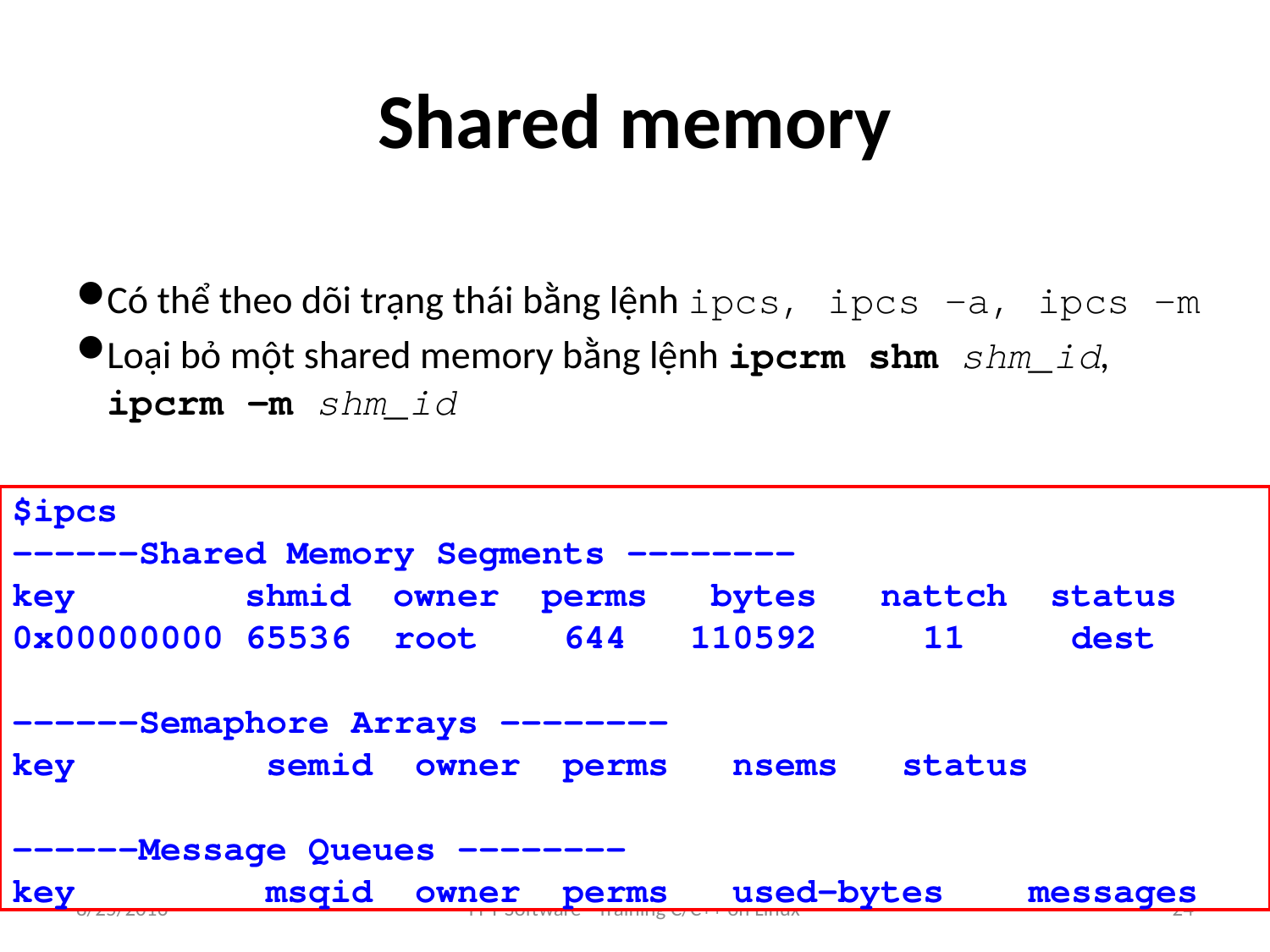

# Shared memory
Có thể theo dõi trạng thái bằng lệnh ipcs, ipcs -a, ipcs -m
Loại bỏ một shared memory bằng lệnh ipcrm shm shm_id,  ipcrm -m shm_id

$ipcs
------Shared Memory Segments --------
key 	     shmid  owner  perms   bytes   nattch  status
0x00000000 65536  root    644   110592     11     dest

------Semaphore Arrays --------
key         semid  owner  perms   nsems   status

------Message Queues --------
key         msqid  owner  perms   used-bytes    messages
8/25/2016
FPT Software - Training C/C++ on Linux
24